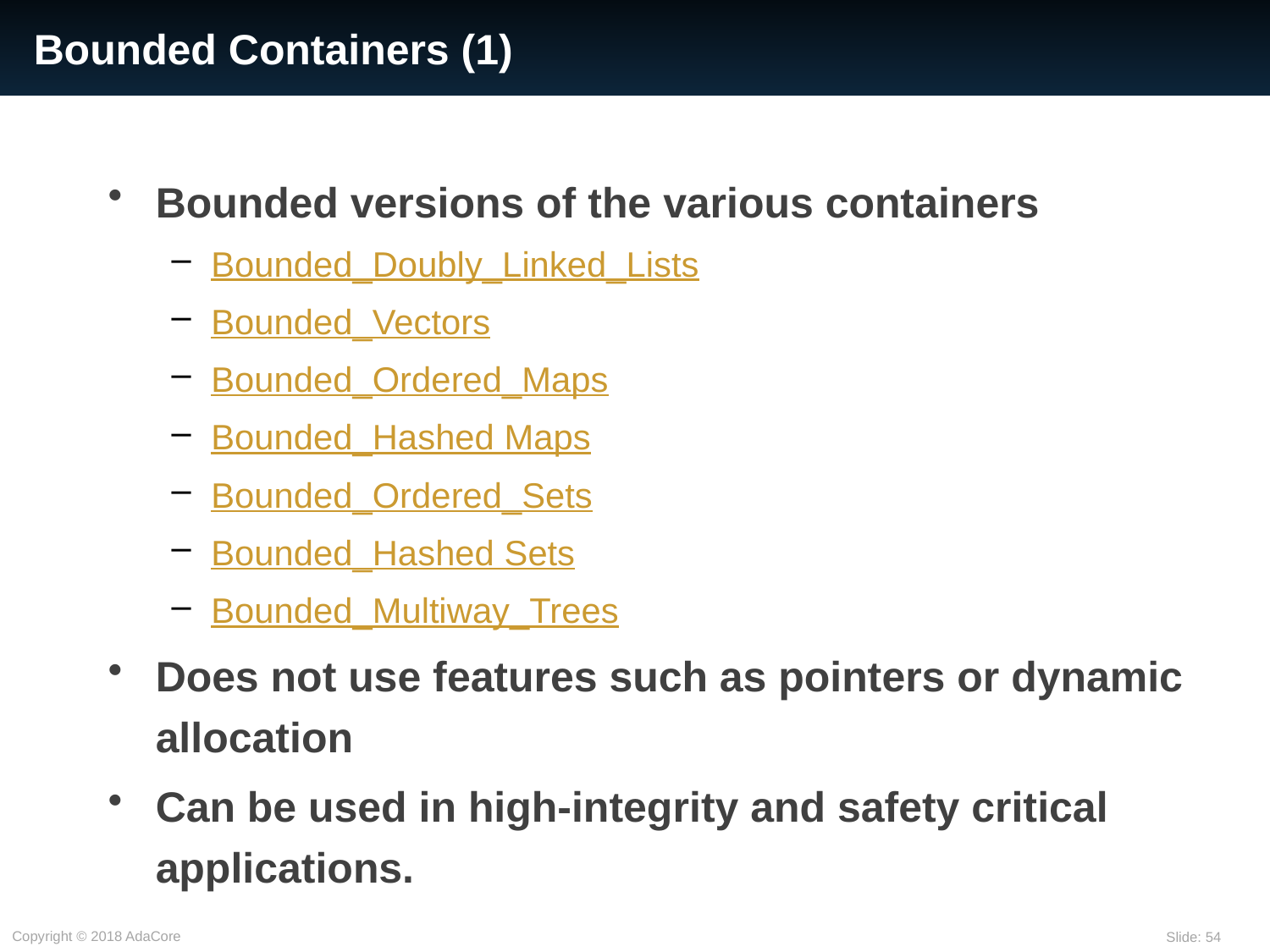

# Bounded Containers (1)
Bounded versions of the various containers
Bounded_Doubly_Linked_Lists
Bounded_Vectors
Bounded_Ordered_Maps
Bounded_Hashed Maps
Bounded_Ordered_Sets
Bounded_Hashed Sets
Bounded_Multiway_Trees
Does not use features such as pointers or dynamic allocation
Can be used in high-integrity and safety critical applications.